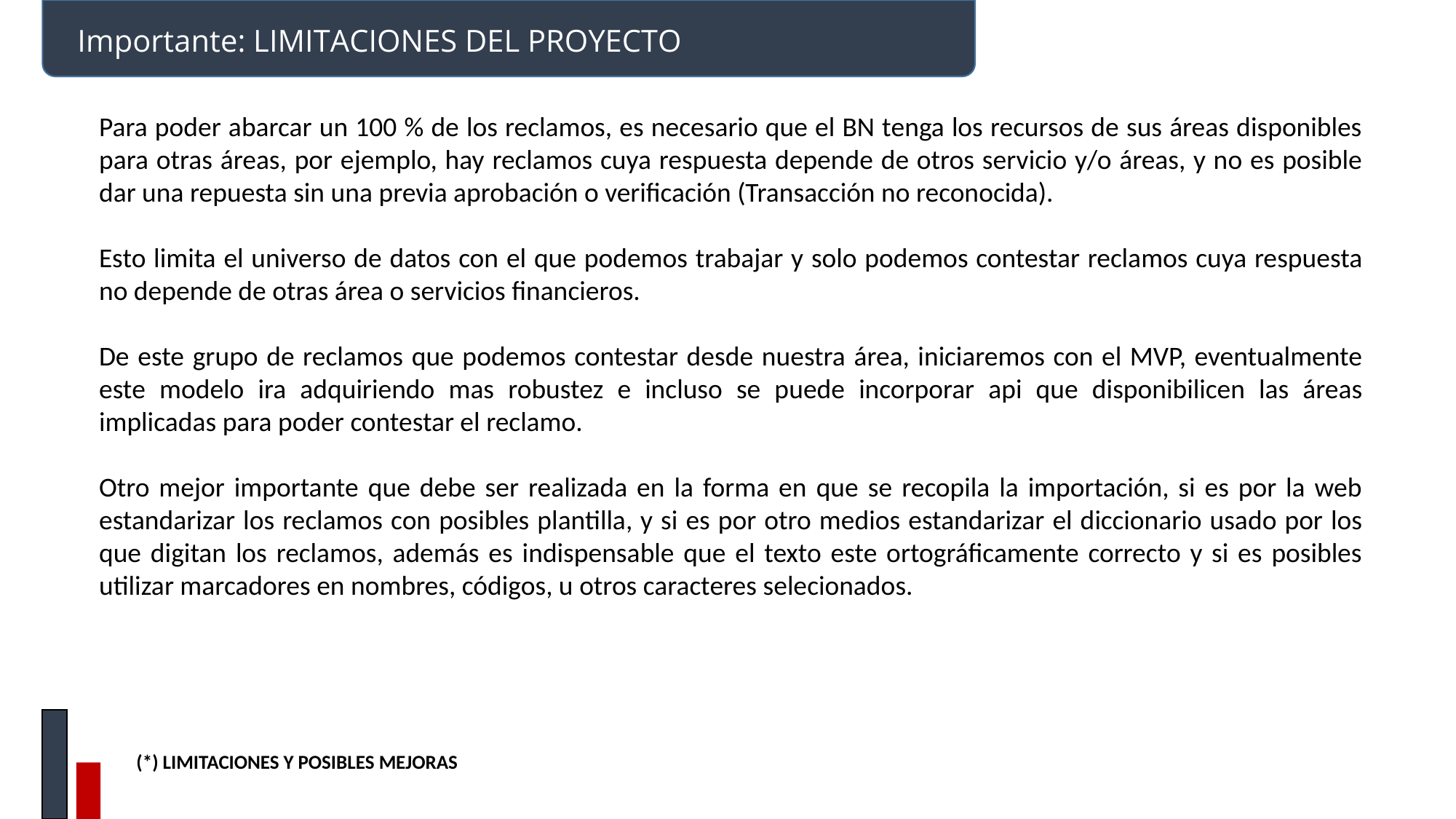

Importante: LIMITACIONES DEL PROYECTO
Para poder abarcar un 100 % de los reclamos, es necesario que el BN tenga los recursos de sus áreas disponibles para otras áreas, por ejemplo, hay reclamos cuya respuesta depende de otros servicio y/o áreas, y no es posible dar una repuesta sin una previa aprobación o verificación (Transacción no reconocida).

Esto limita el universo de datos con el que podemos trabajar y solo podemos contestar reclamos cuya respuesta no depende de otras área o servicios financieros.

De este grupo de reclamos que podemos contestar desde nuestra área, iniciaremos con el MVP, eventualmente este modelo ira adquiriendo mas robustez e incluso se puede incorporar api que disponibilicen las áreas implicadas para poder contestar el reclamo.

Otro mejor importante que debe ser realizada en la forma en que se recopila la importación, si es por la web estandarizar los reclamos con posibles plantilla, y si es por otro medios estandarizar el diccionario usado por los que digitan los reclamos, además es indispensable que el texto este ortográficamente correcto y si es posibles utilizar marcadores en nombres, códigos, u otros caracteres selecionados.

(*) LIMITACIONES Y POSIBLES MEJORAS